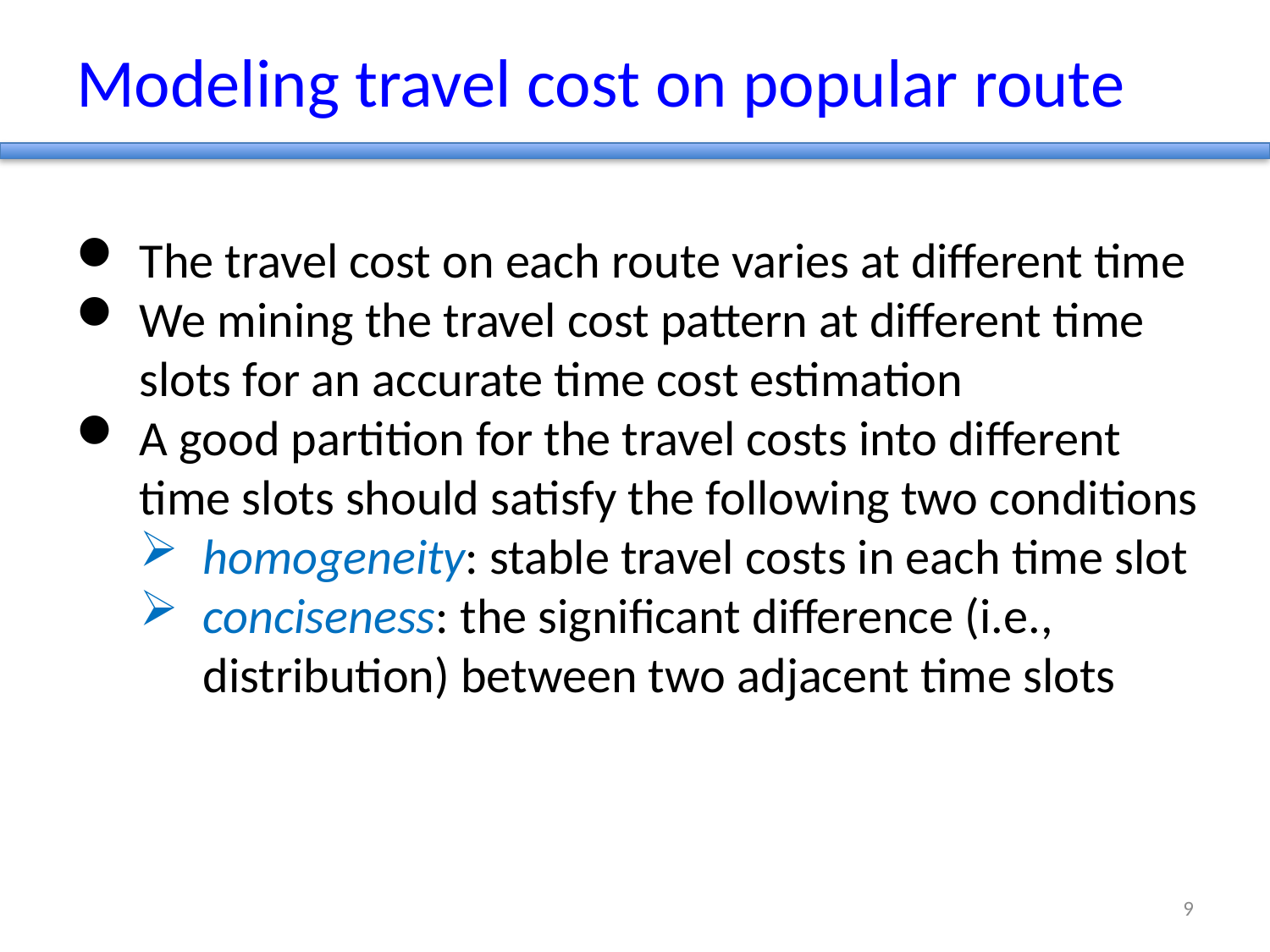

# Modeling travel cost on popular route

The travel cost on each route varies at different time
We mining the travel cost pattern at different time slots for an accurate time cost estimation
A good partition for the travel costs into different time slots should satisfy the following two conditions
homogeneity: stable travel costs in each time slot
conciseness: the significant difference (i.e., distribution) between two adjacent time slots

9